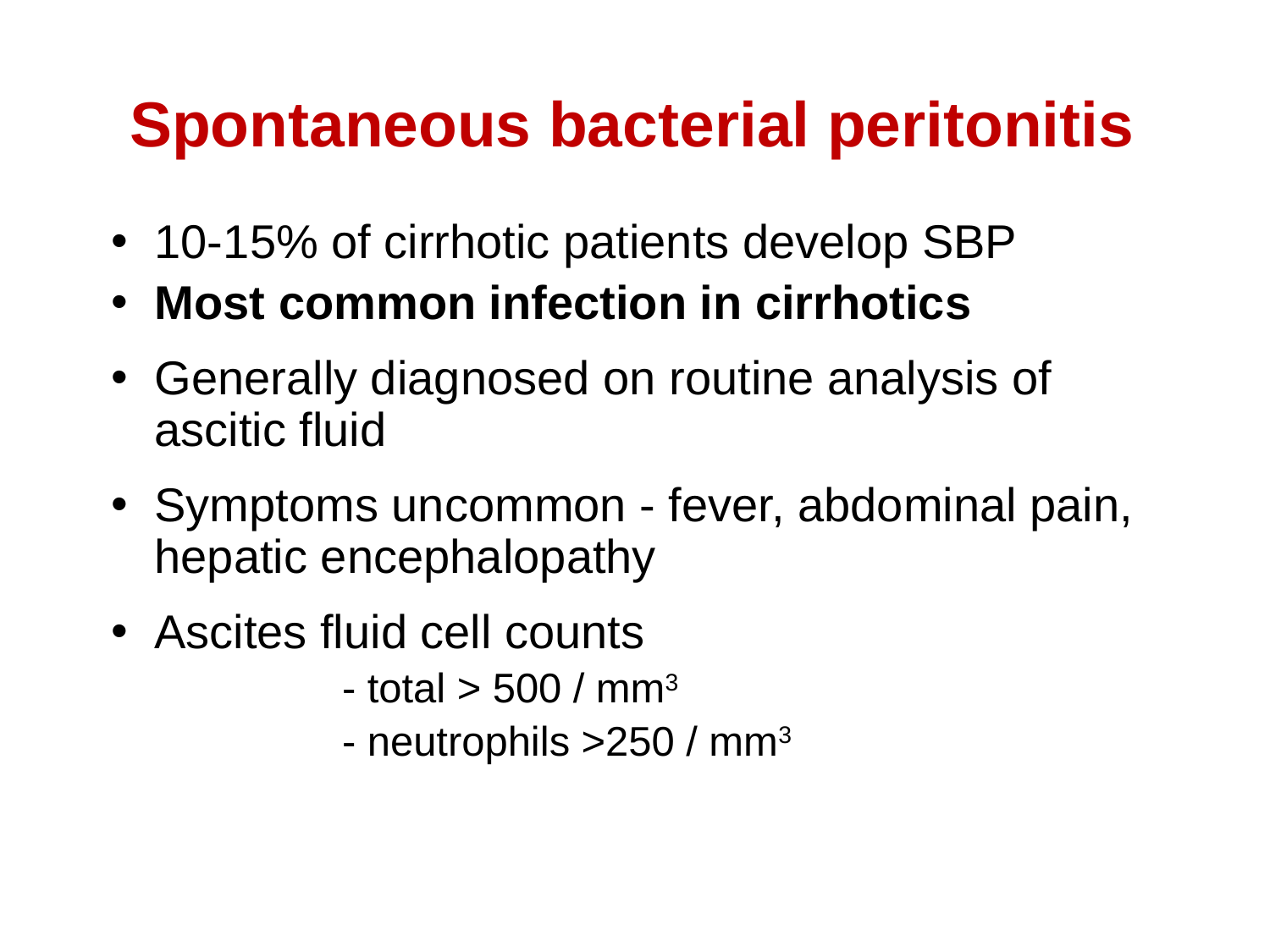

# Spontaneous bacterial peritonitis
10-15% of cirrhotic patients develop SBP
Most common infection in cirrhotics

Generally diagnosed on routine analysis of ascitic fluid

Symptoms uncommon - fever, abdominal pain, hepatic encephalopathy

Ascites fluid cell counts
- total > 500 / mm3
- neutrophils >250 / mm3